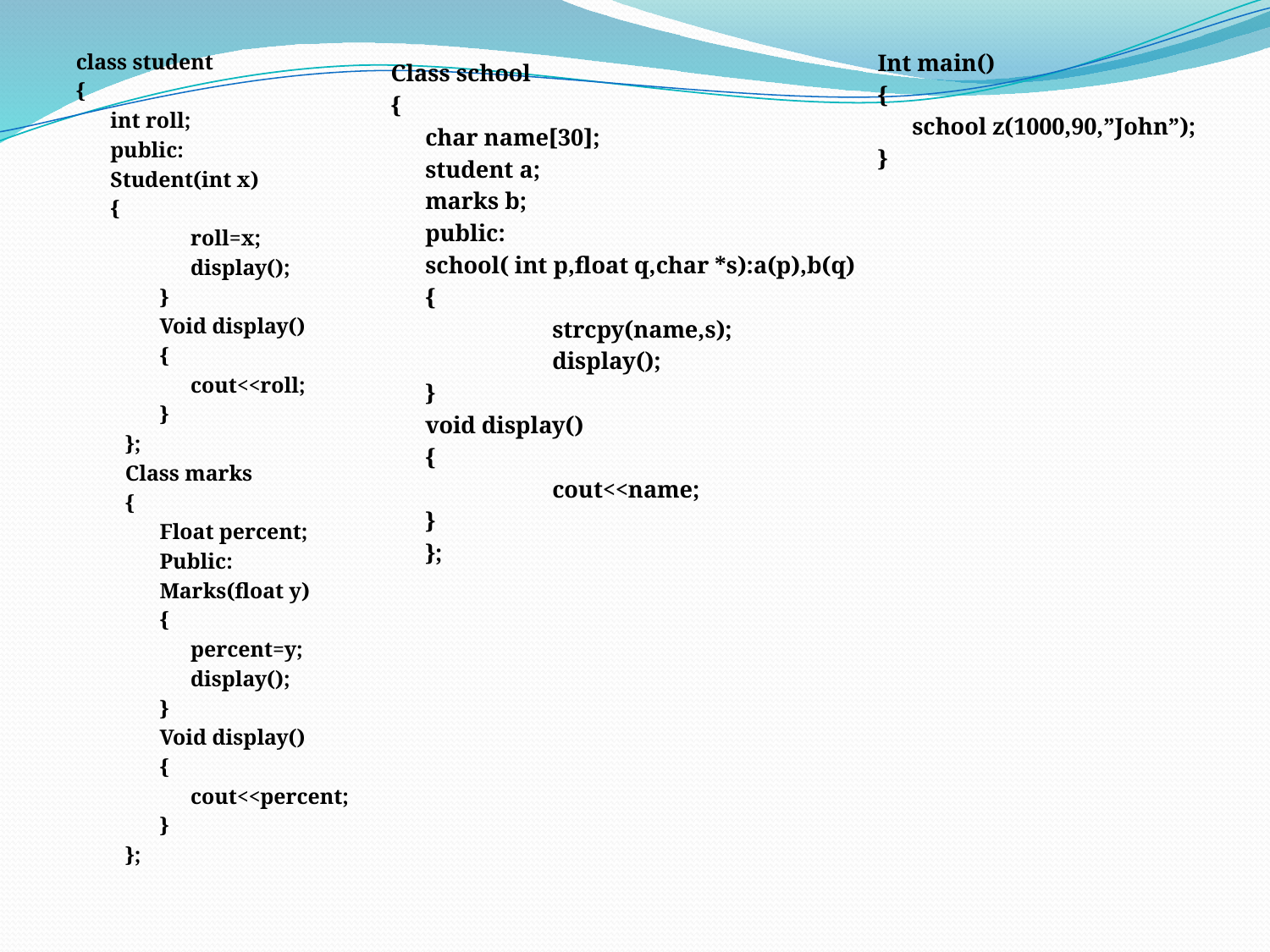

class student
{
	int roll;
	public:
	Student(int x)
	{
	roll=x;
	display();
}
Void display()
{
	cout<<roll;
}
};
Class marks
{
Float percent;
Public:
Marks(float y)
{
	percent=y;
	display();
}
Void display()
{
	cout<<percent;
}
};

Int main()
{
	school z(1000,90,”John”);
}

Class school
{
	char name[30];
	student a;
	marks b;
	public:
	school( int p,float q,char *s):a(p),b(q)
	{
		strcpy(name,s);
		display();
	}
	void display()
	{
		cout<<name;
	}
	};